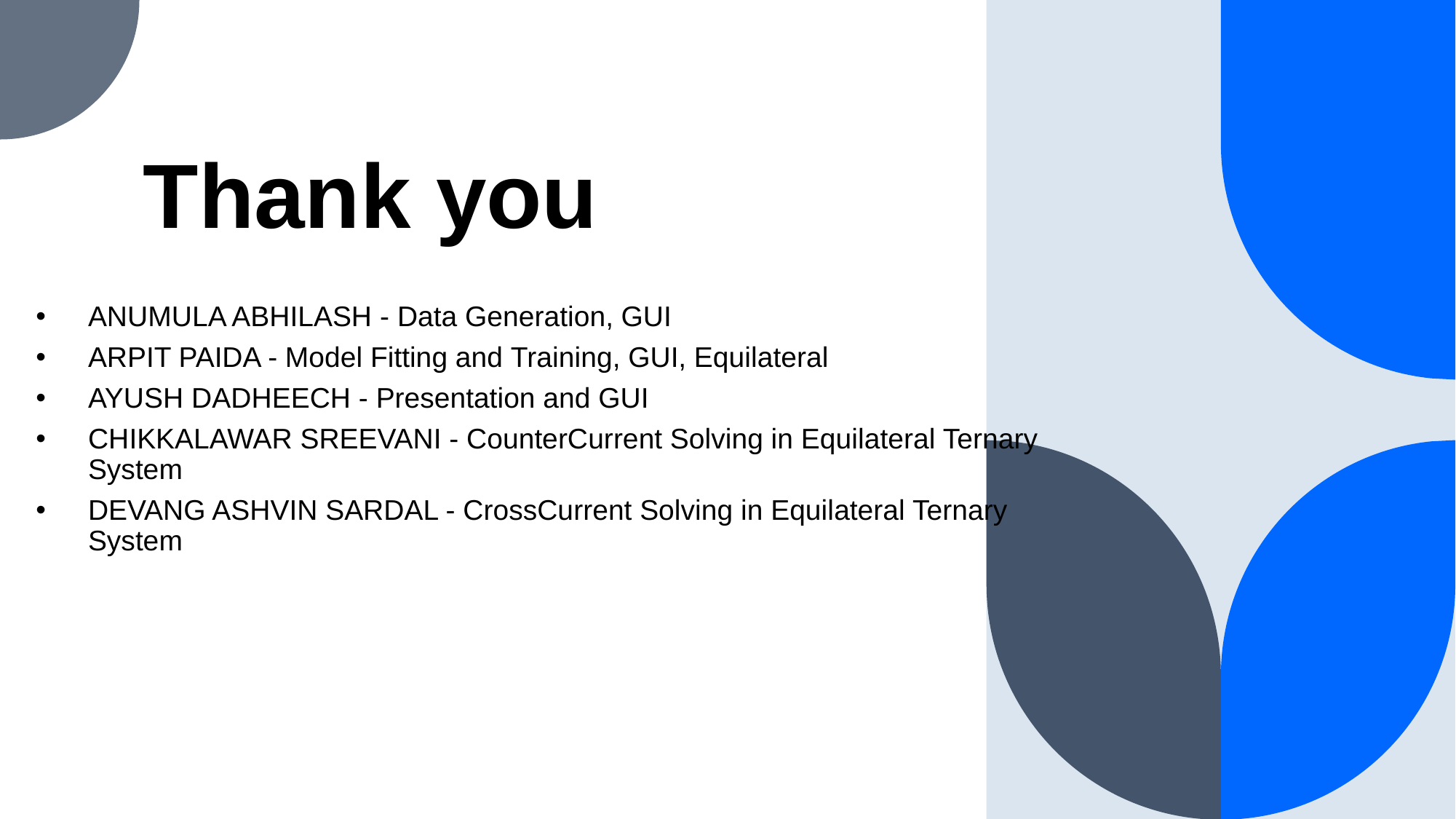

# Thank you
ANUMULA ABHILASH - Data Generation, GUI
ARPIT PAIDA - Model Fitting and Training, GUI, Equilateral
AYUSH DADHEECH - Presentation and GUI
CHIKKALAWAR SREEVANI - CounterCurrent Solving in Equilateral Ternary System
DEVANG ASHVIN SARDAL - CrossCurrent Solving in Equilateral Ternary System